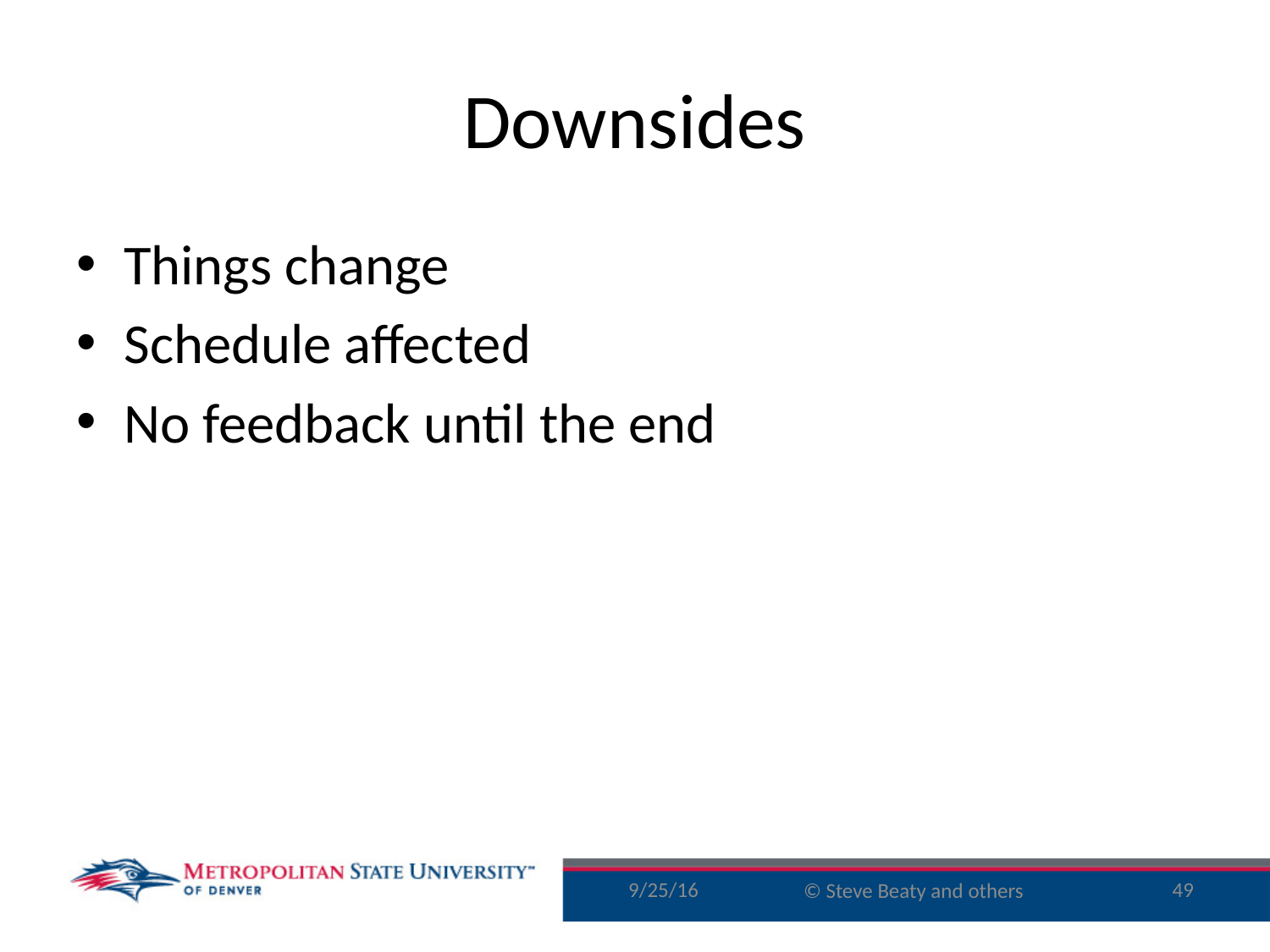

# Downsides
Things change
Schedule affected
No feedback until the end
9/25/16
49
© Steve Beaty and others